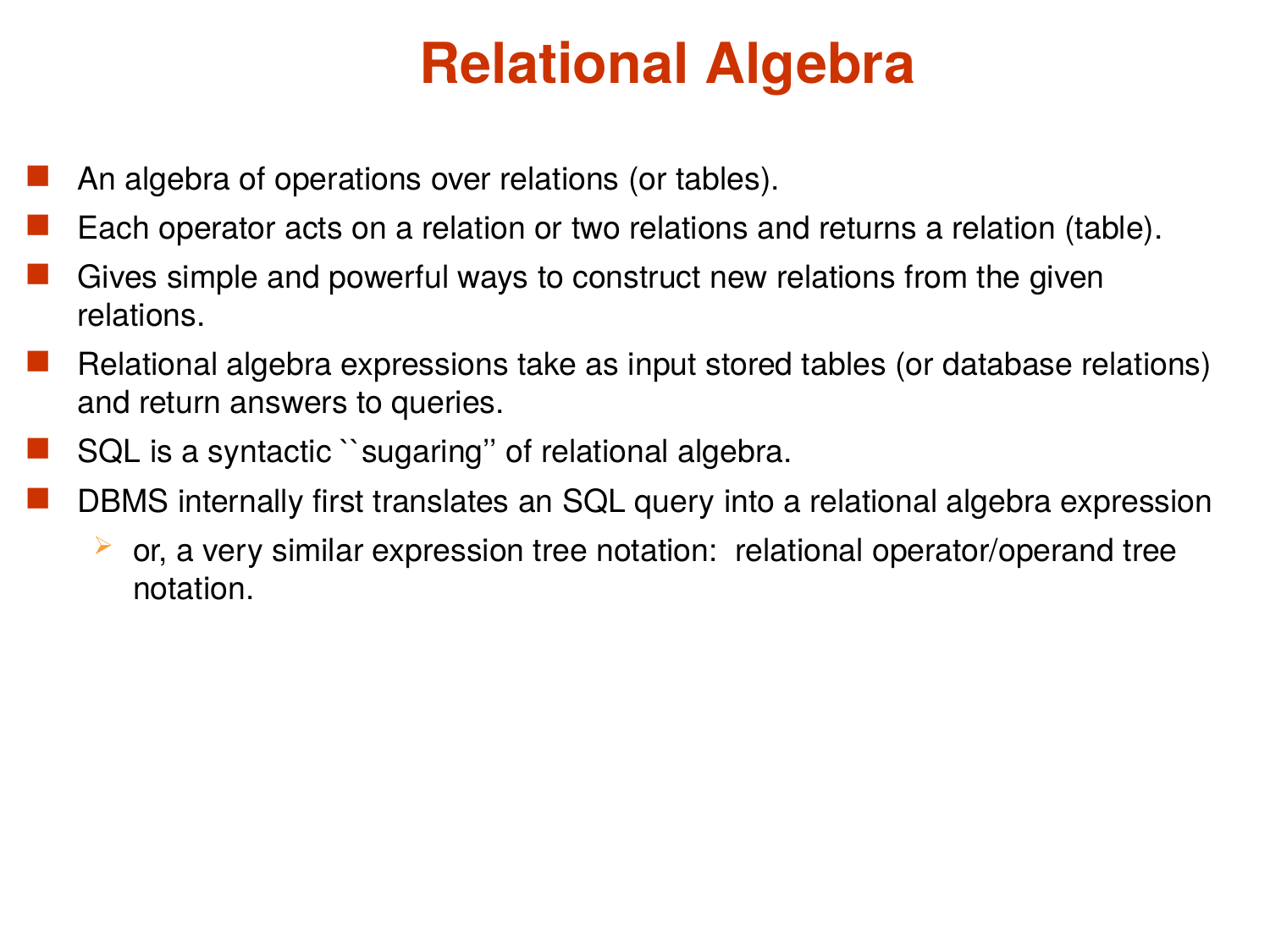

# Relational Algebra
An algebra of operations over relations (or tables).
Each operator acts on a relation or two relations and returns a relation (table).
Gives simple and powerful ways to construct new relations from the given relations.
Relational algebra expressions take as input stored tables (or database relations)  and return answers to queries.
SQL is a syntactic ``sugaring’’ of relational algebra.
DBMS internally first translates an SQL query into a relational algebra expression
or, a very similar expression tree notation:  relational operator/operand tree notation.